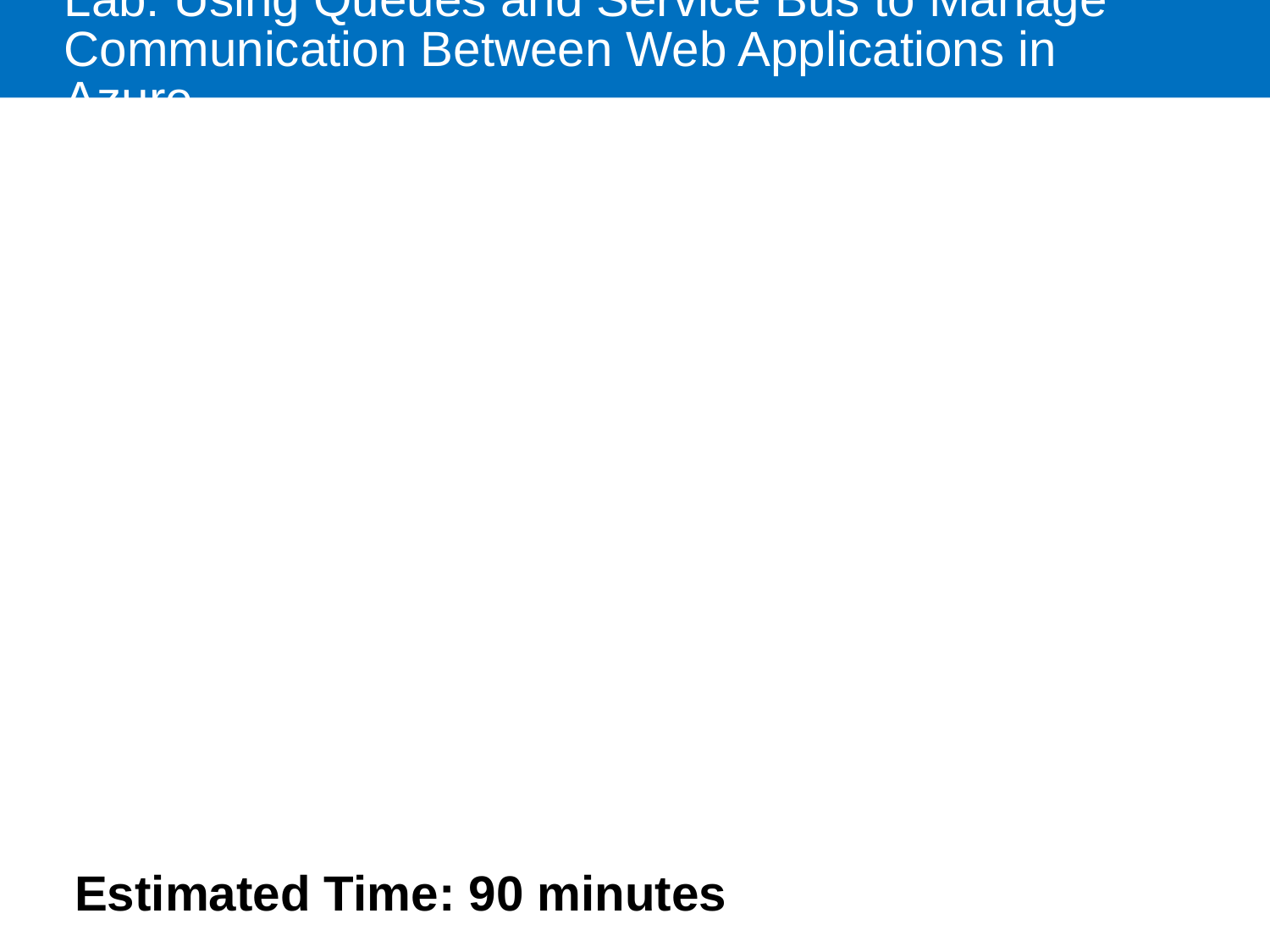

# Lab: Using Queues and Service Bus to Manage Communication Between Web Applications in Azure

Estimated Time: 90 minutes